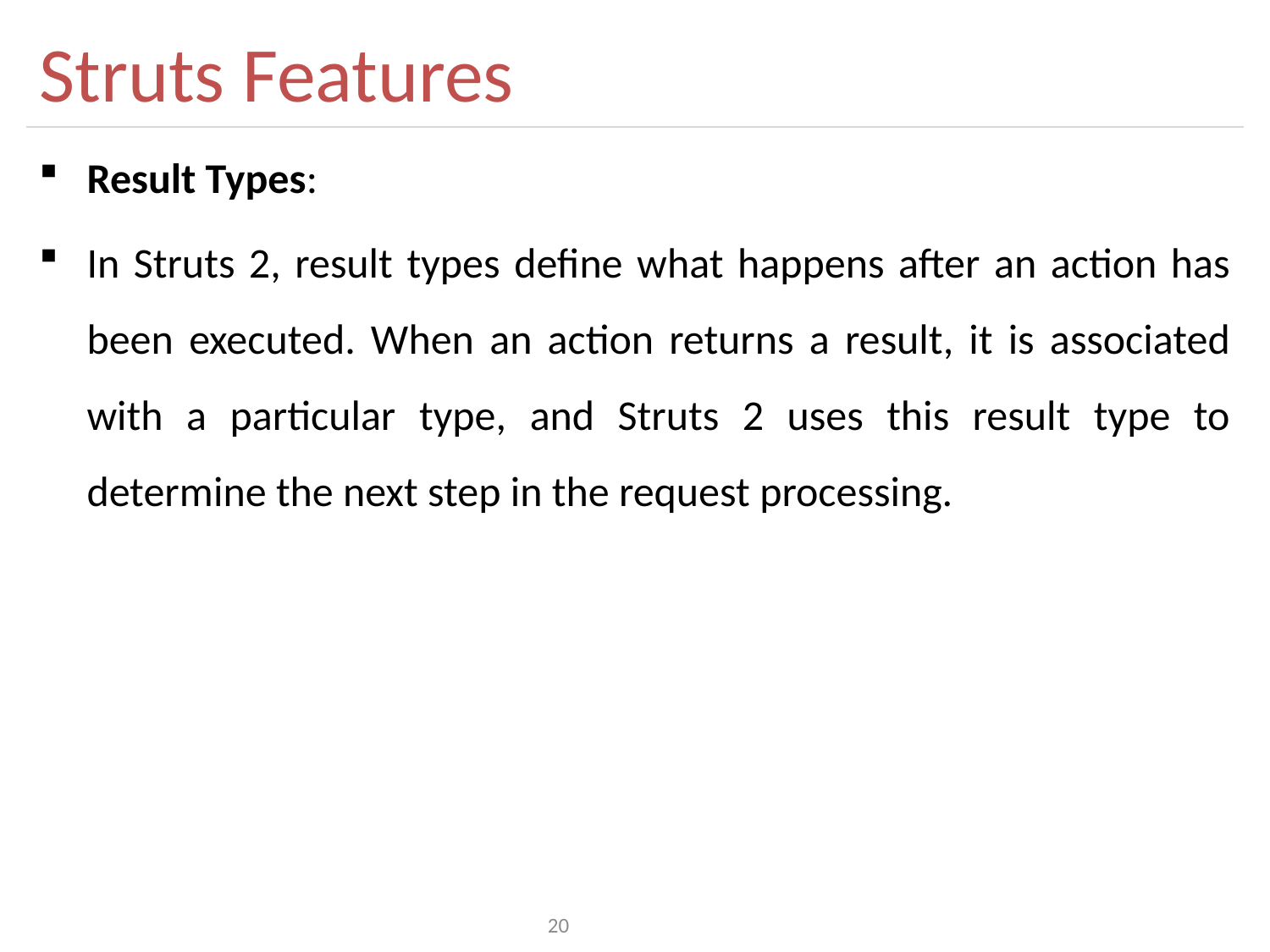

# Struts Features
Result Types:
In Struts 2, result types define what happens after an action has been executed. When an action returns a result, it is associated with a particular type, and Struts 2 uses this result type to determine the next step in the request processing.

20